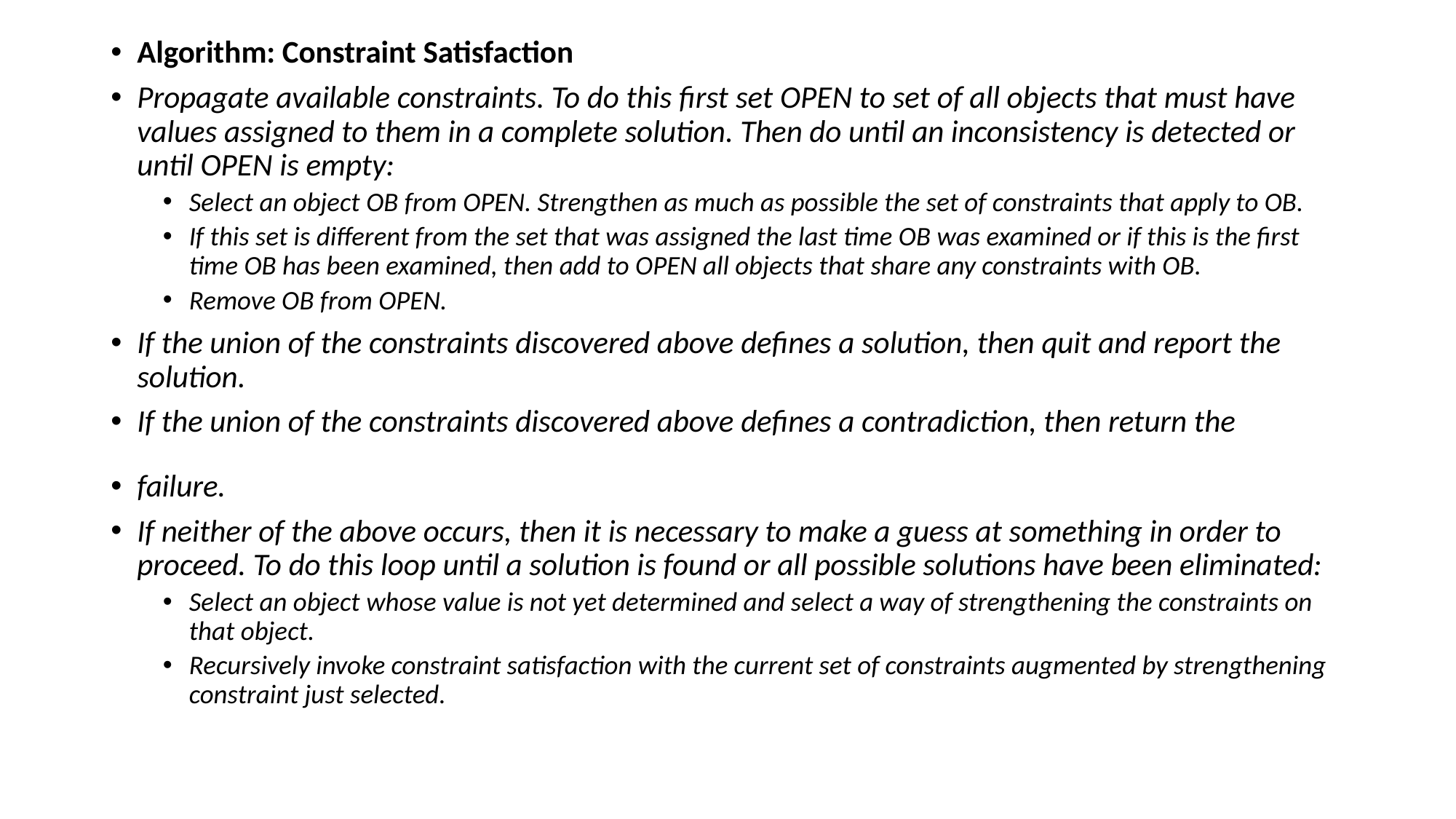

Algorithm: Constraint Satisfaction
Propagate available constraints. To do this first set OPEN to set of all objects that must have values assigned to them in a complete solution. Then do until an inconsistency is detected or until OPEN is empty:
Select an object OB from OPEN. Strengthen as much as possible the set of constraints that apply to OB.
If this set is different from the set that was assigned the last time OB was examined or if this is the first time OB has been examined, then add to OPEN all objects that share any constraints with OB.
Remove OB from OPEN.
If the union of the constraints discovered above defines a solution, then quit and report the solution.
If the union of the constraints discovered above defines a contradiction, then return the
failure.
If neither of the above occurs, then it is necessary to make a guess at something in order to proceed. To do this loop until a solution is found or all possible solutions have been eliminated:
Select an object whose value is not yet determined and select a way of strengthening the constraints on that object.
Recursively invoke constraint satisfaction with the current set of constraints augmented by strengthening constraint just selected.